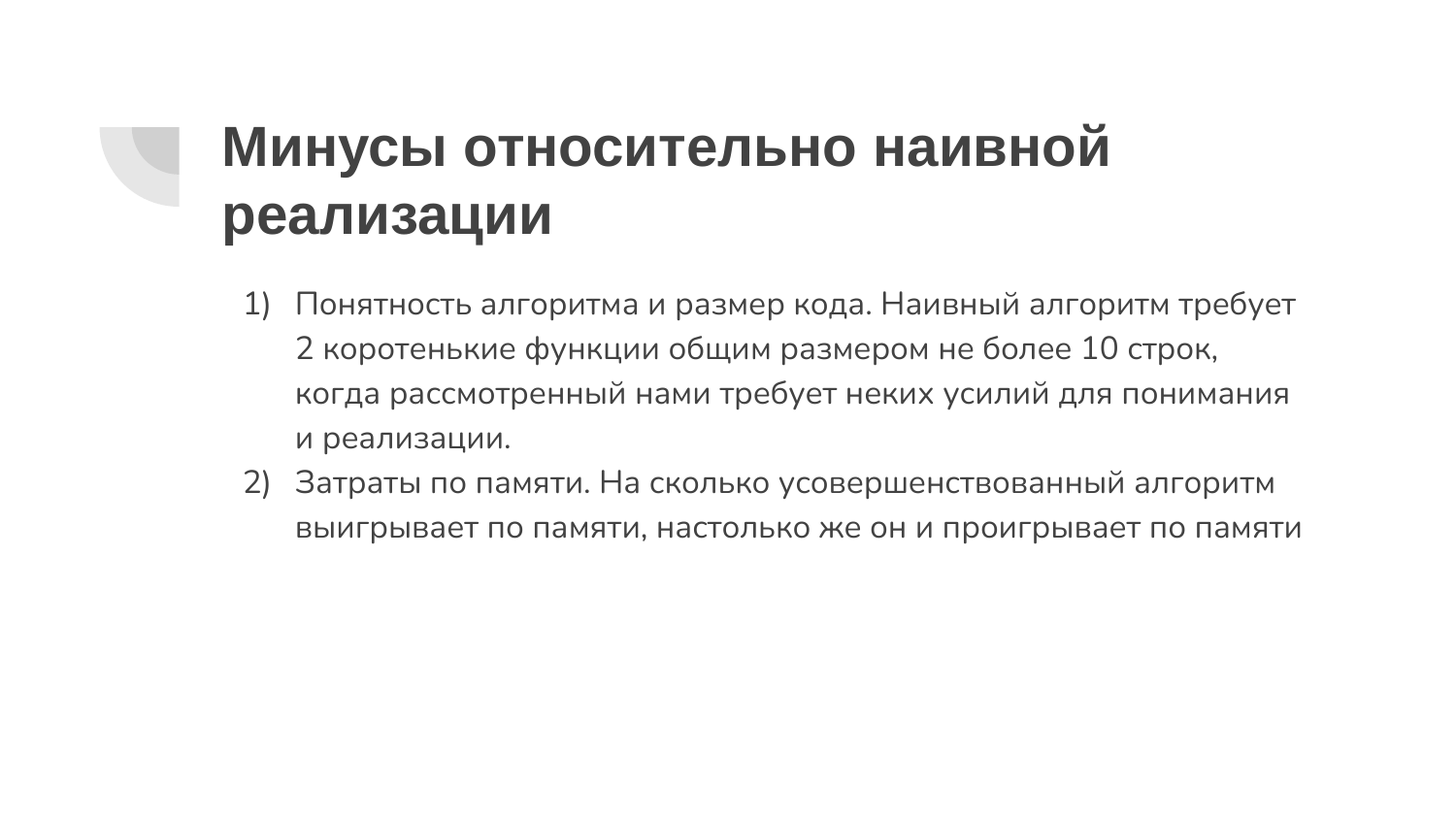

# Минусы относительно наивной реализации
Понятность алгоритма и размер кода. Наивный алгоритм требует 2 коротенькие функции общим размером не более 10 строк, когда рассмотренный нами требует неких усилий для понимания и реализации.
Затраты по памяти. На сколько усовершенствованный алгоритм выигрывает по памяти, настолько же он и проигрывает по памяти